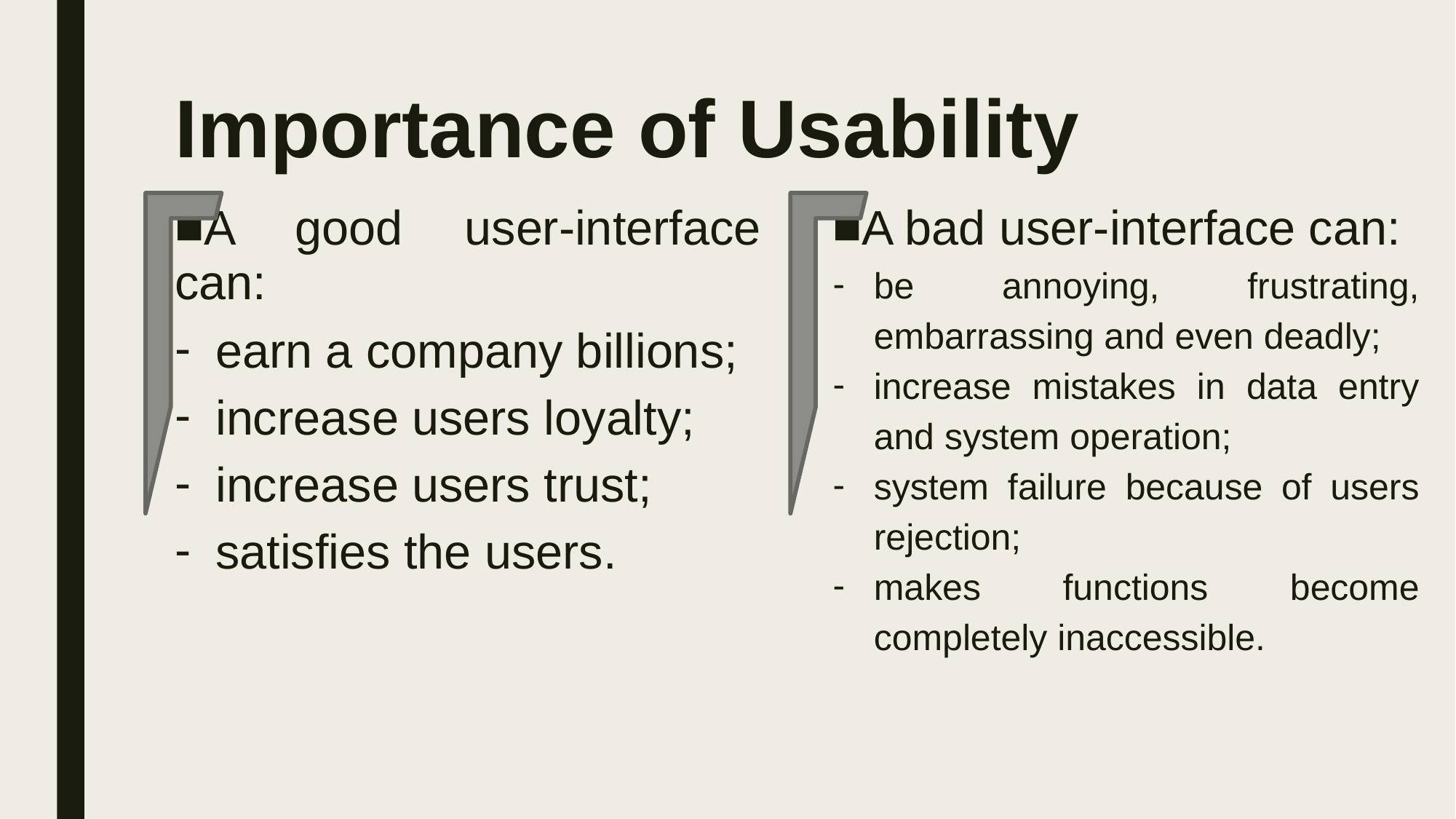

# Importance of Usability

A bad user-interface can:
be annoying, frustrating, embarrassing and even deadly;
increase mistakes in data entry and system operation;
system failure because of users rejection;
makes functions become completely inaccessible.
A good user-interface can:
earn a company billions;
increase users loyalty;
increase users trust;
satisfies the users.